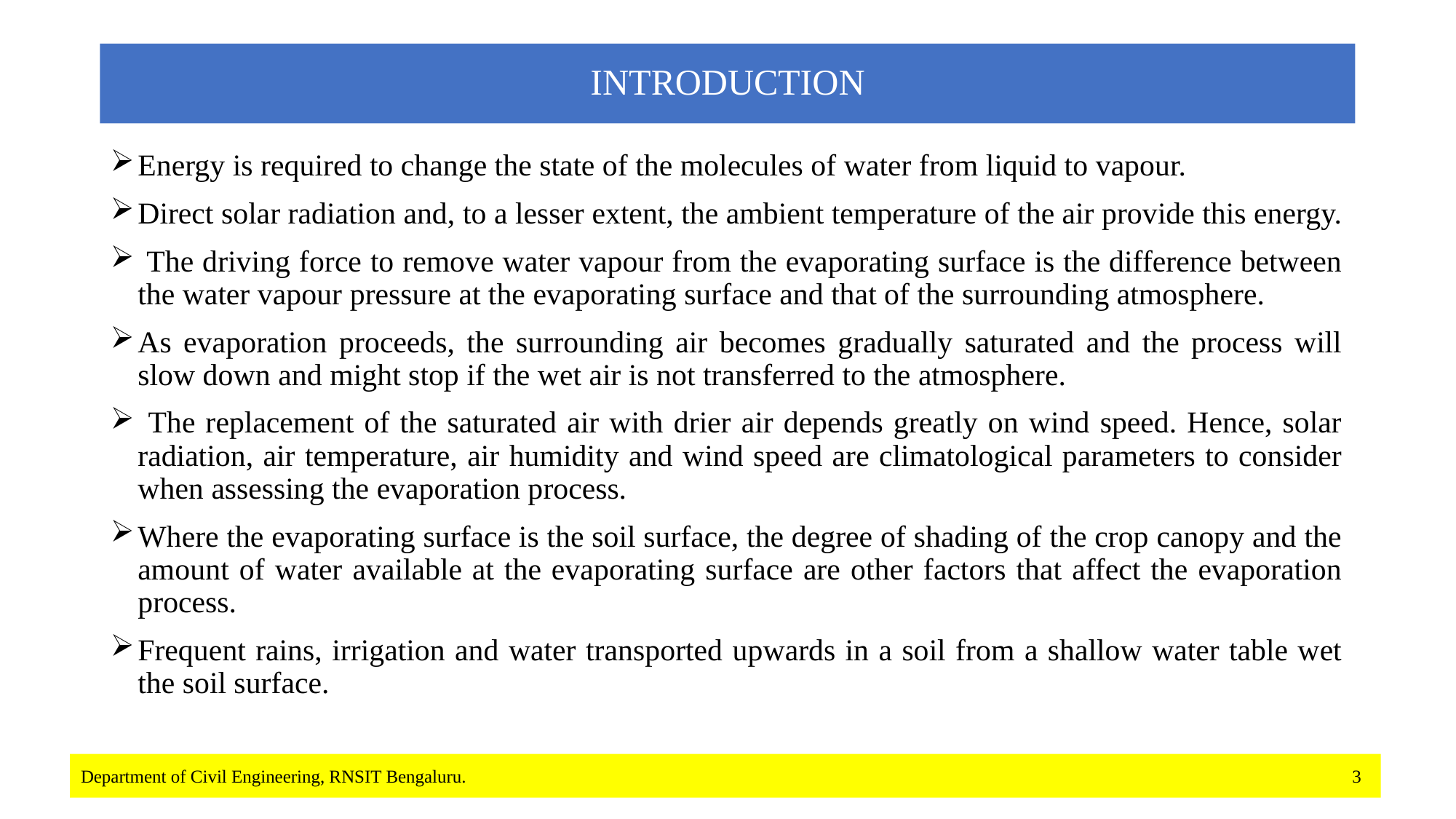

# INTRODUCTION
Energy is required to change the state of the molecules of water from liquid to vapour.
Direct solar radiation and, to a lesser extent, the ambient temperature of the air provide this energy.
 The driving force to remove water vapour from the evaporating surface is the difference between the water vapour pressure at the evaporating surface and that of the surrounding atmosphere.
As evaporation proceeds, the surrounding air becomes gradually saturated and the process will slow down and might stop if the wet air is not transferred to the atmosphere.
 The replacement of the saturated air with drier air depends greatly on wind speed. Hence, solar radiation, air temperature, air humidity and wind speed are climatological parameters to consider when assessing the evaporation process.
Where the evaporating surface is the soil surface, the degree of shading of the crop canopy and the amount of water available at the evaporating surface are other factors that affect the evaporation process.
Frequent rains, irrigation and water transported upwards in a soil from a shallow water table wet the soil surface.
Department of Civil Engineering, RNSIT Bengaluru.                                                                                                                                                                                                   3
Department of Civil Engineering, RNSIT Bengaluru.
3